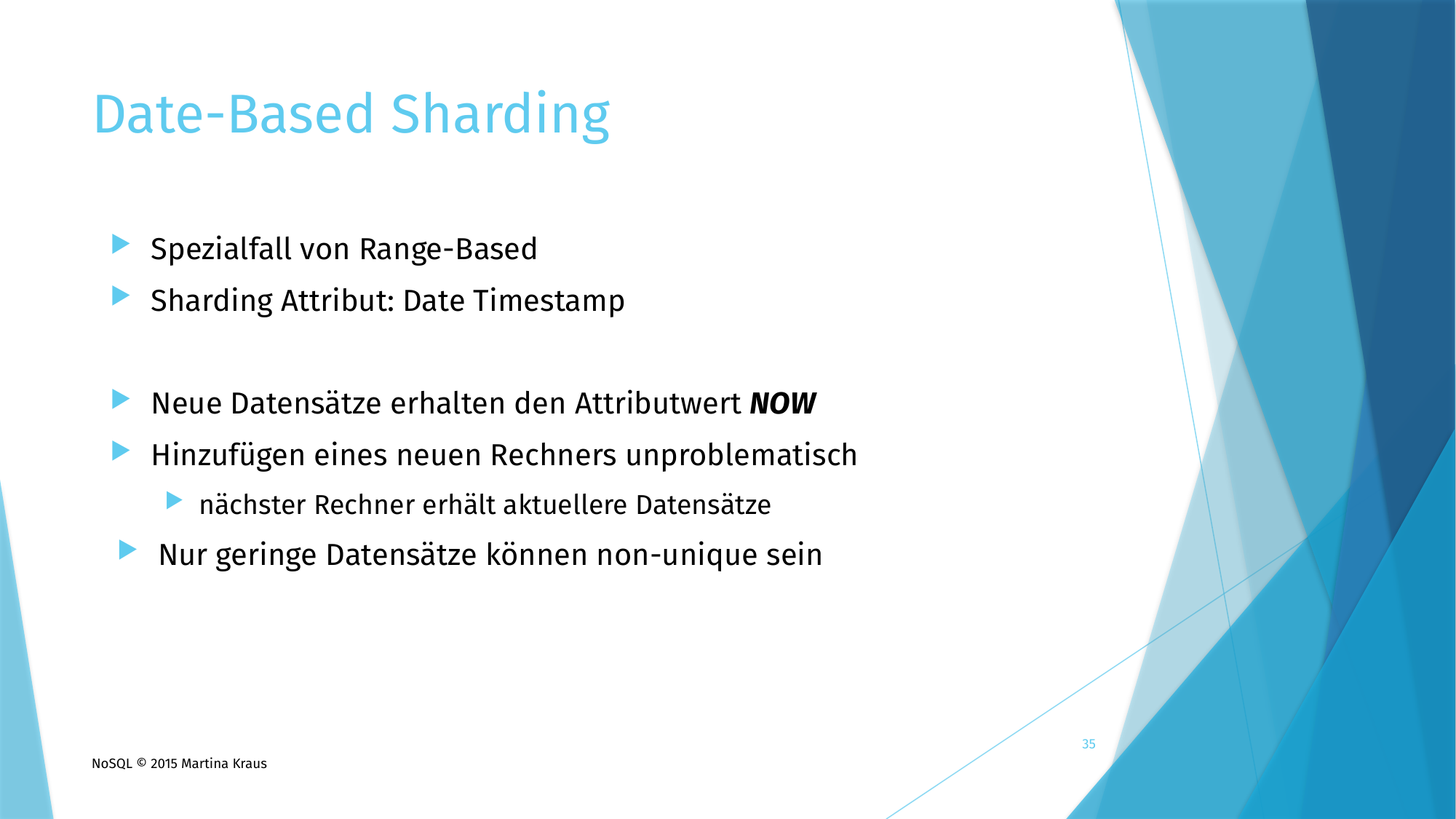

Date-Based Sharding
Spezialfall von Range-Based
Sharding Attribut: Date Timestamp

Neue Datensätze erhalten den Attributwert NOW
Hinzufügen eines neuen Rechners unproblematisch
nächster Rechner erhält aktuellere Datensätze
Nur geringe Datensätze können non-unique sein

35
NoSQL © 2015 Martina Kraus